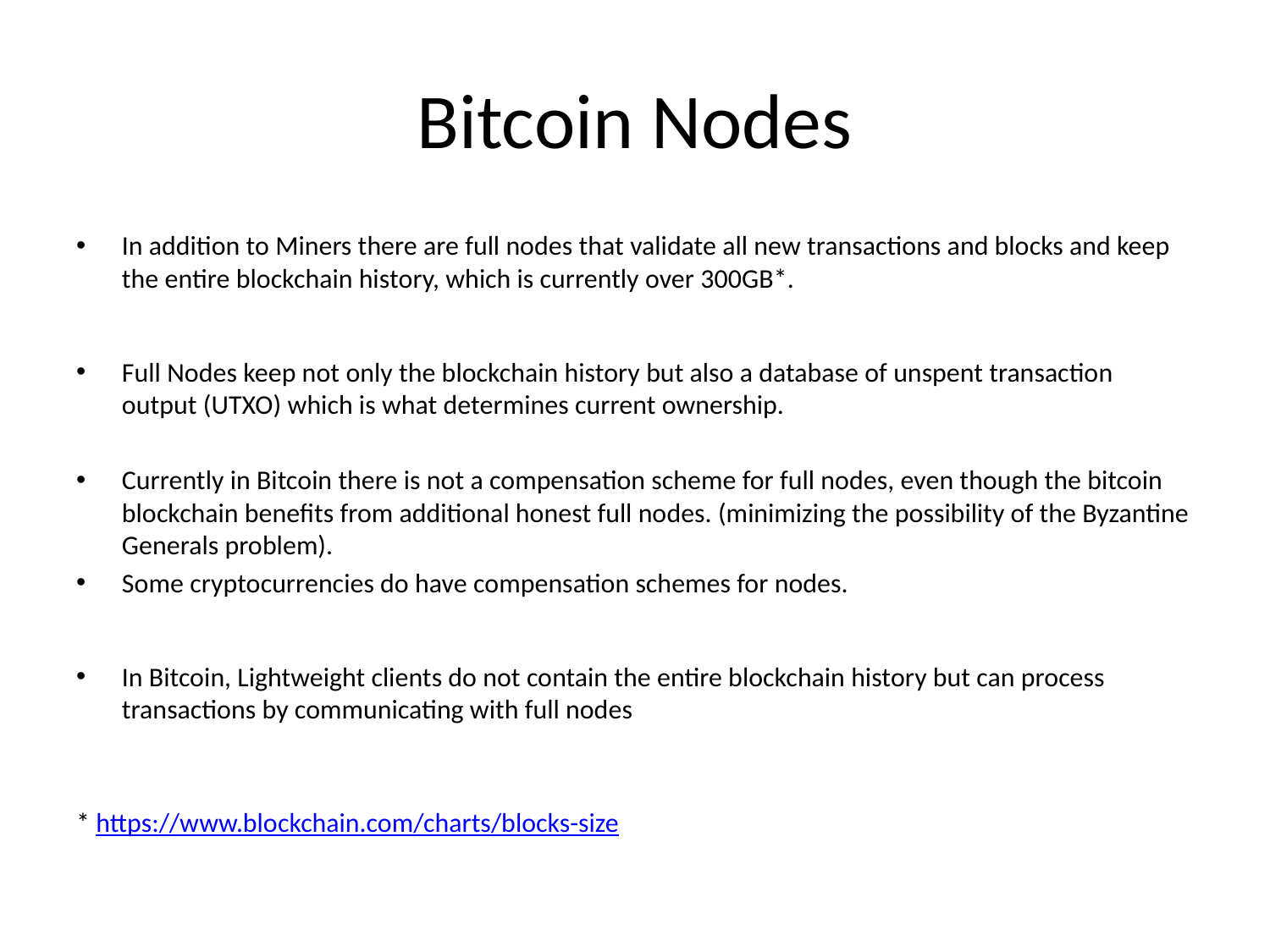

# Bitcoin Nodes
In addition to Miners there are full nodes that validate all new transactions and blocks and keep the entire blockchain history, which is currently over 300GB*.

Full Nodes keep not only the blockchain history but also a database of unspent transaction output (UTXO) which is what determines current ownership.

Currently in Bitcoin there is not a compensation scheme for full nodes, even though the bitcoin blockchain benefits from additional honest full nodes. (minimizing the possibility of the Byzantine Generals problem).
Some cryptocurrencies do have compensation schemes for nodes.

In Bitcoin, Lightweight clients do not contain the entire blockchain history but can process transactions by communicating with full nodes

* https://www.blockchain.com/charts/blocks-size